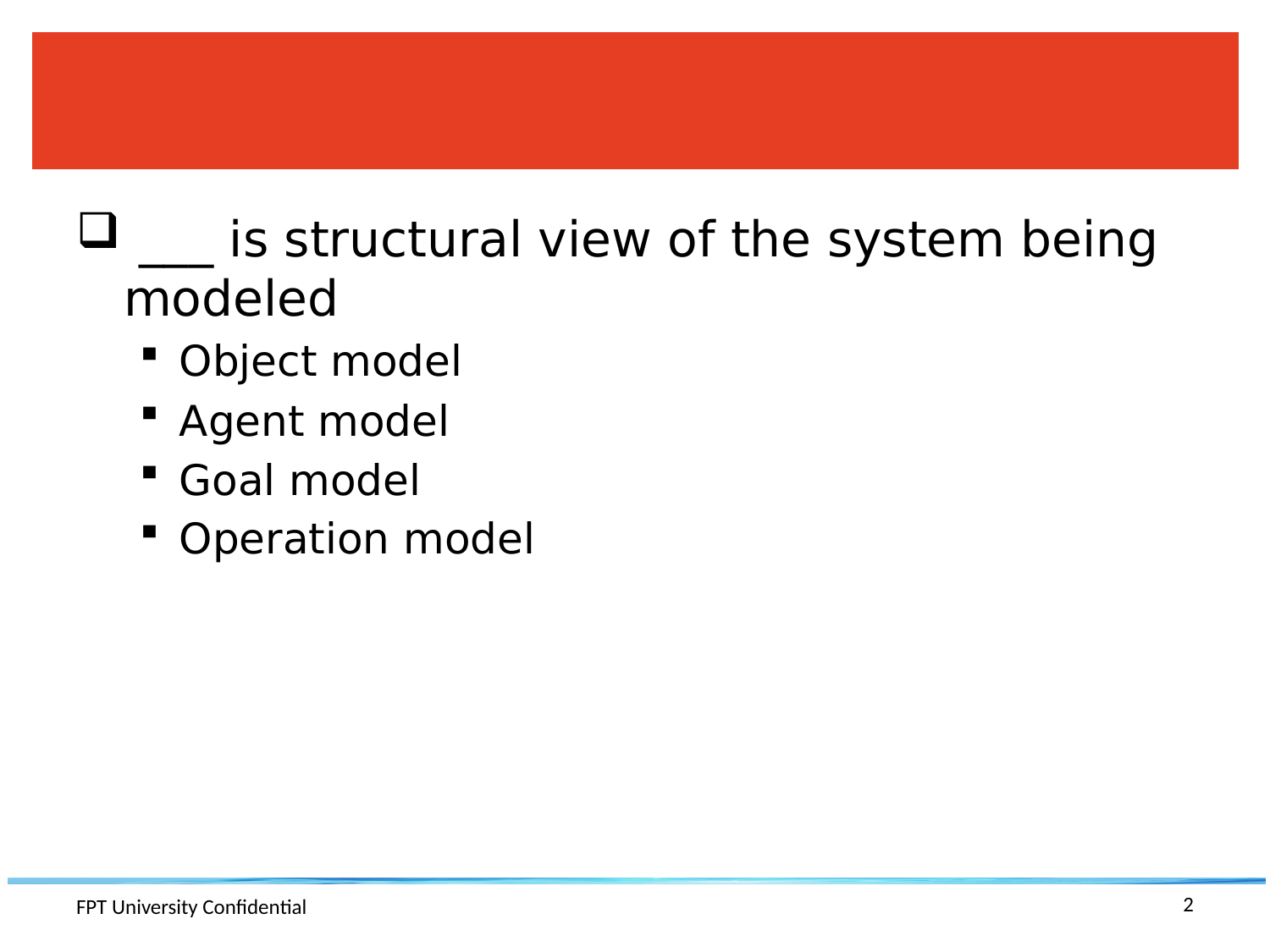

#
 ___ is structural view of the system being modeled
Object model
Agent model
Goal model
Operation model